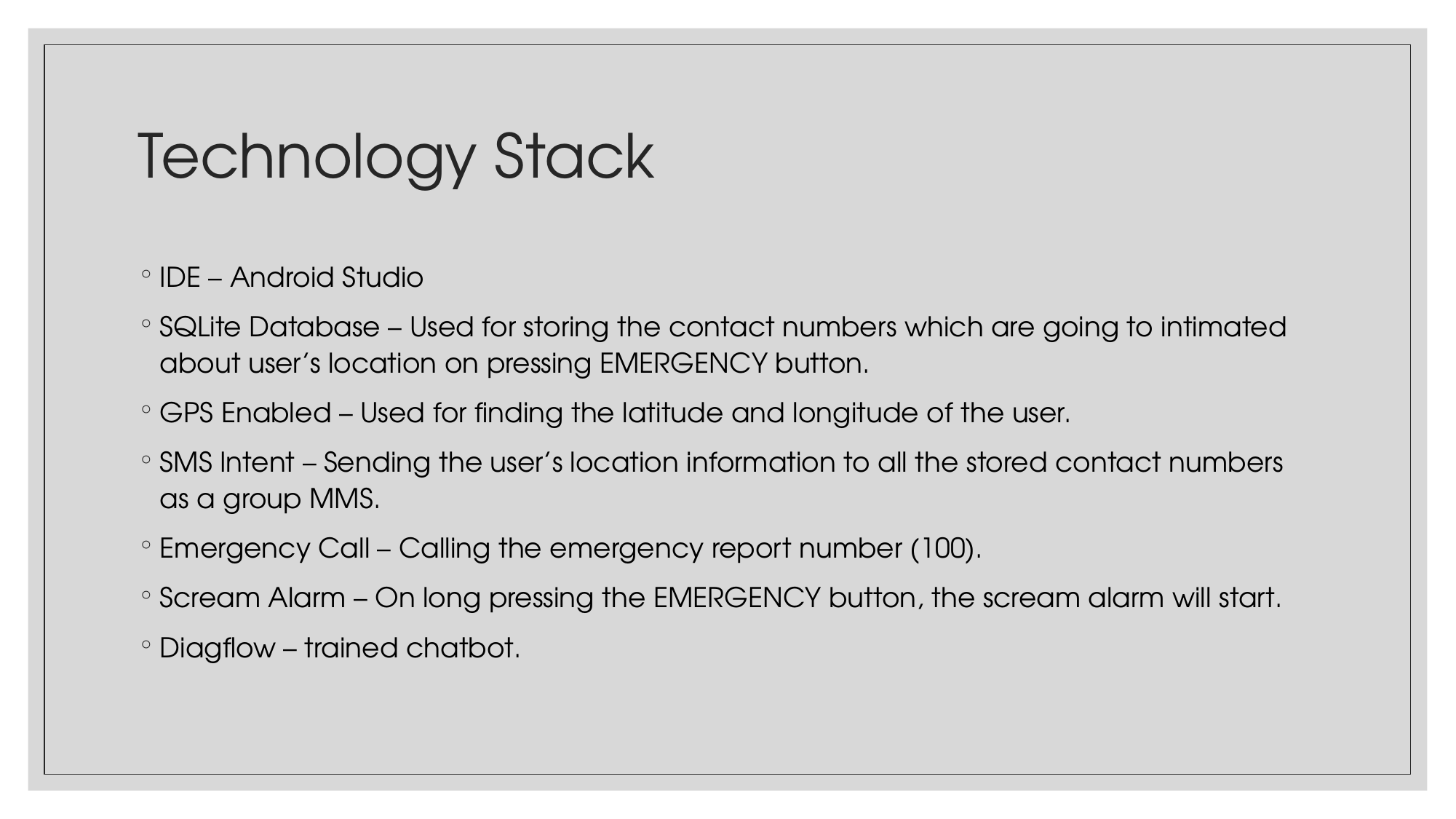

# Technology Stack
IDE – Android Studio
SQLite Database – Used for storing the contact numbers which are going to intimated about user’s location on pressing EMERGENCY button.
GPS Enabled – Used for finding the latitude and longitude of the user.
SMS Intent – Sending the user’s location information to all the stored contact numbers as a group MMS.
Emergency Call – Calling the emergency report number (100).
Scream Alarm – On long pressing the EMERGENCY button, the scream alarm will start.
Diagflow – trained chatbot.